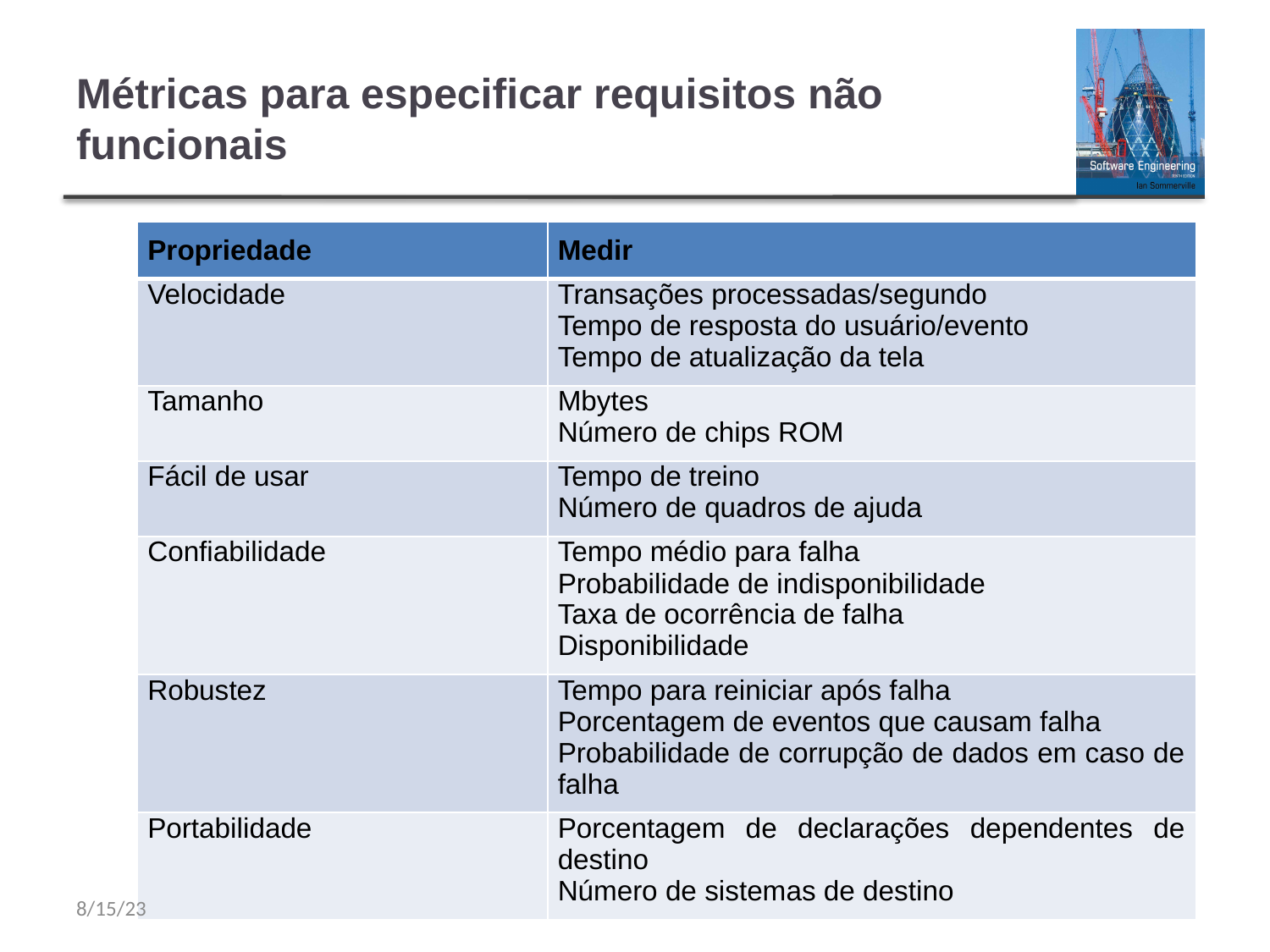

# Métricas para especificar requisitos não funcionais
| Propriedade | Medir |
| --- | --- |
| Velocidade | Transações processadas/segundo Tempo de resposta do usuário/evento Tempo de atualização da tela |
| Tamanho | Mbytes Número de chips ROM |
| Fácil de usar | Tempo de treino Número de quadros de ajuda |
| Confiabilidade | Tempo médio para falha Probabilidade de indisponibilidade Taxa de ocorrência de falha Disponibilidade |
| Robustez | Tempo para reiniciar após falha Porcentagem de eventos que causam falha Probabilidade de corrupção de dados em caso de falha |
| Portabilidade | Porcentagem de declarações dependentes de destino Número de sistemas de destino |
8/15/23
Chapter 4 Requirements Engineering
26